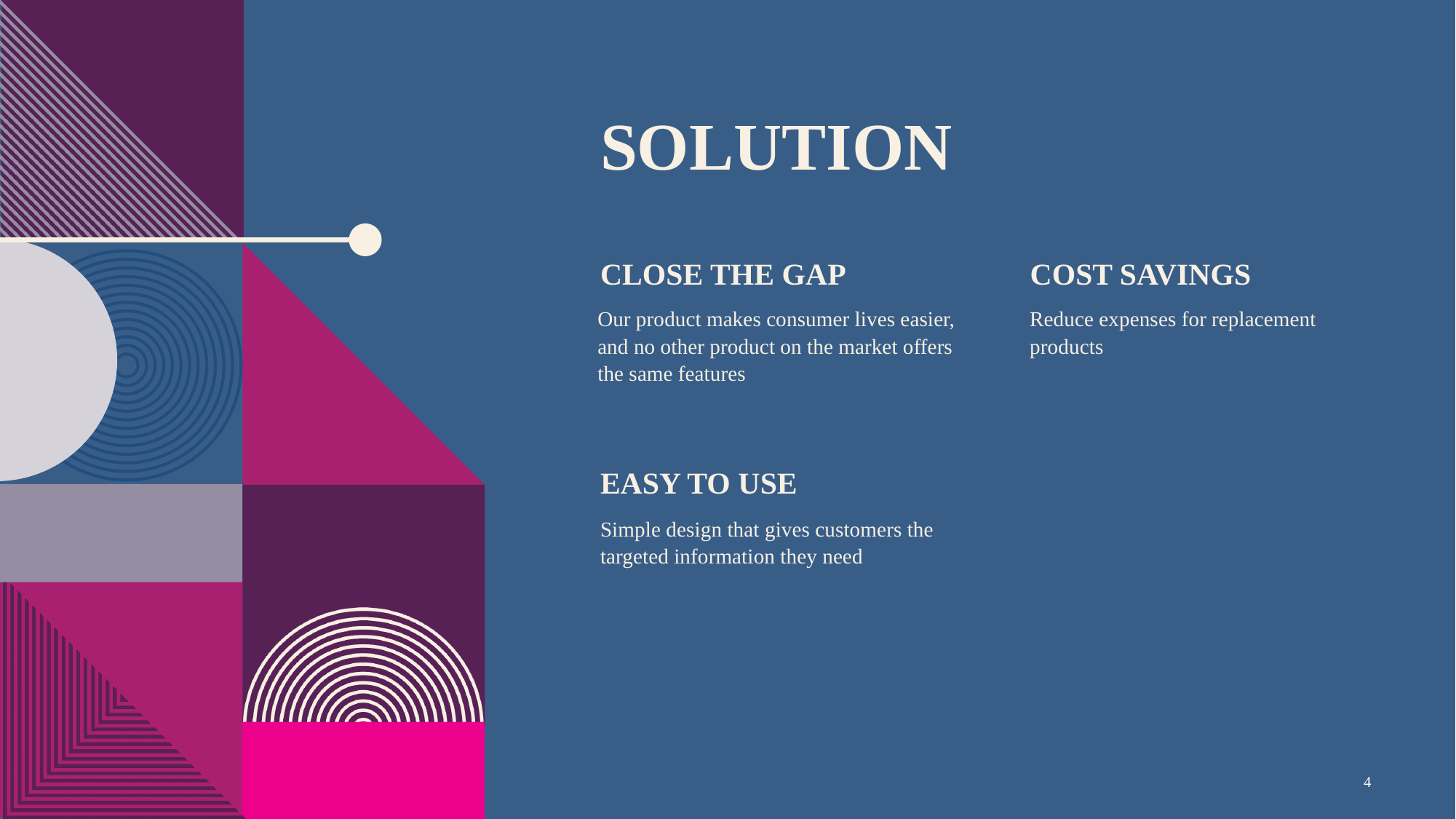

# SOLUTION
CLOSE THE GAP
COST SAVINGS
Our product makes consumer lives easier, and no other product on the market offers the same features
Reduce expenses for replacement products
EASY TO USE

Simple design that gives customers the targeted information they need

4